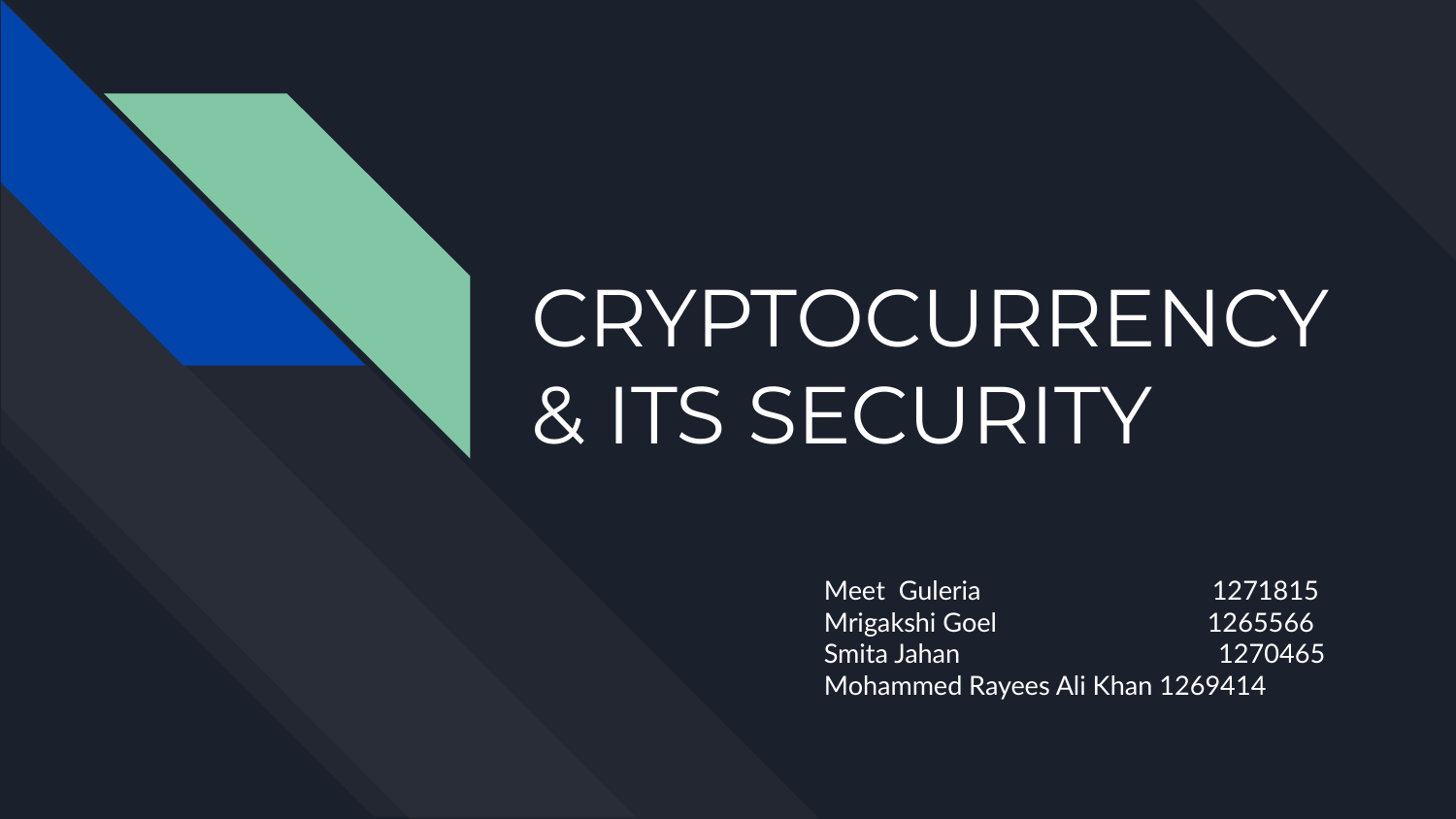

# CRYPTOCURRENCY & ITS SECURITY
Meet  Guleria                                  1271815
Mrigakshi Goel                               1265566
Smita Jahan                                      1270465
Mohammed Rayees Ali Khan 1269414